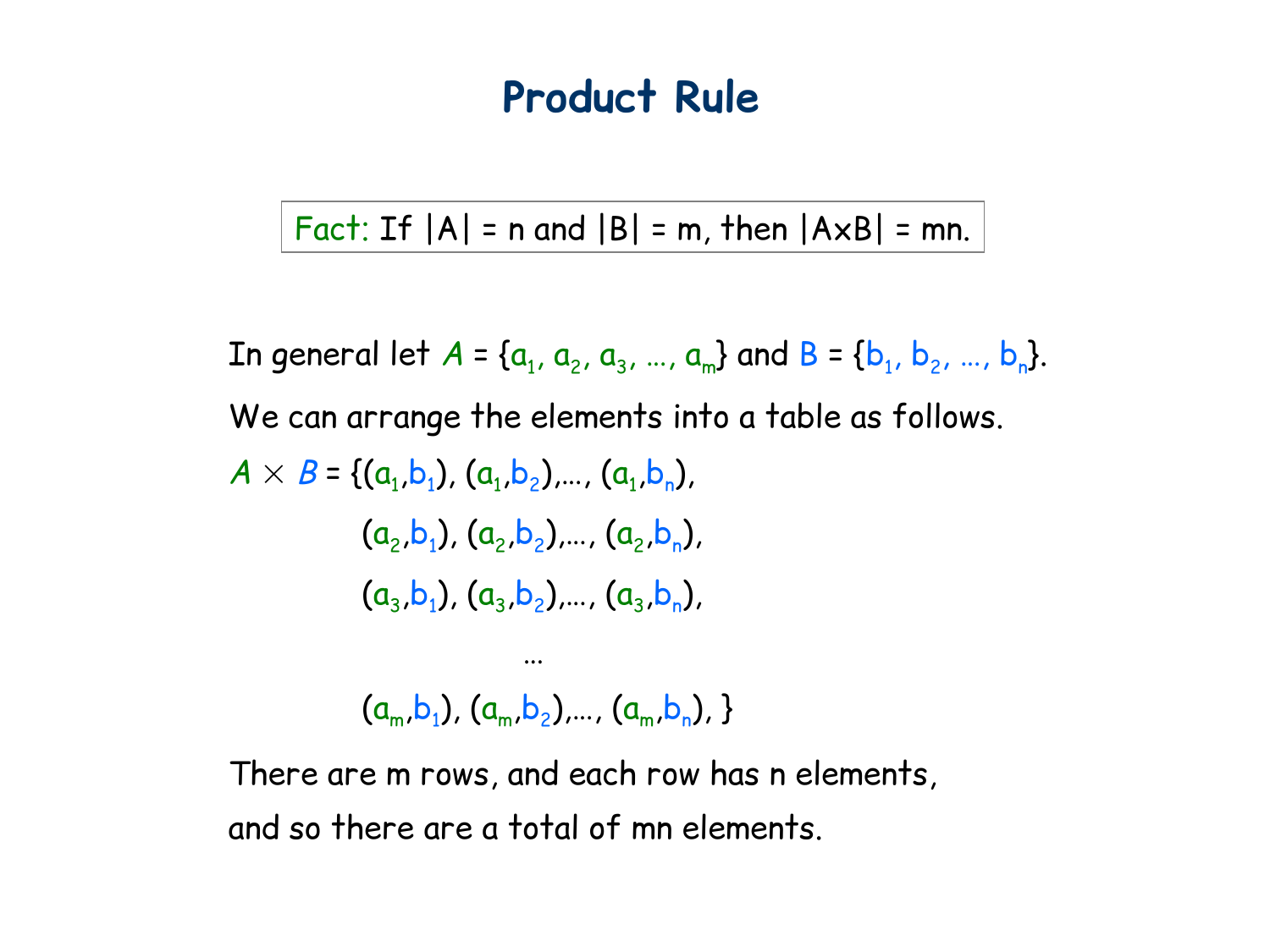

Product Rule
Fact: If |A| = n and |B| = m, then |AxB| = mn.
In general let A = {a1, a2, a3, …, am} and B = {b1, b2, …, bn}.
We can arrange the elements into a table as follows.
A × B = {(a1,b1), (a1,b2),…, (a1,bn),
              (a2,b1), (a2,b2),…, (a2,bn),
              (a3,b1), (a3,b2),…, (a3,bn),
	…
              (am,b1), (am,b2),…, (am,bn), }
There are m rows, and each row has n elements,
and so there are a total of mn elements.